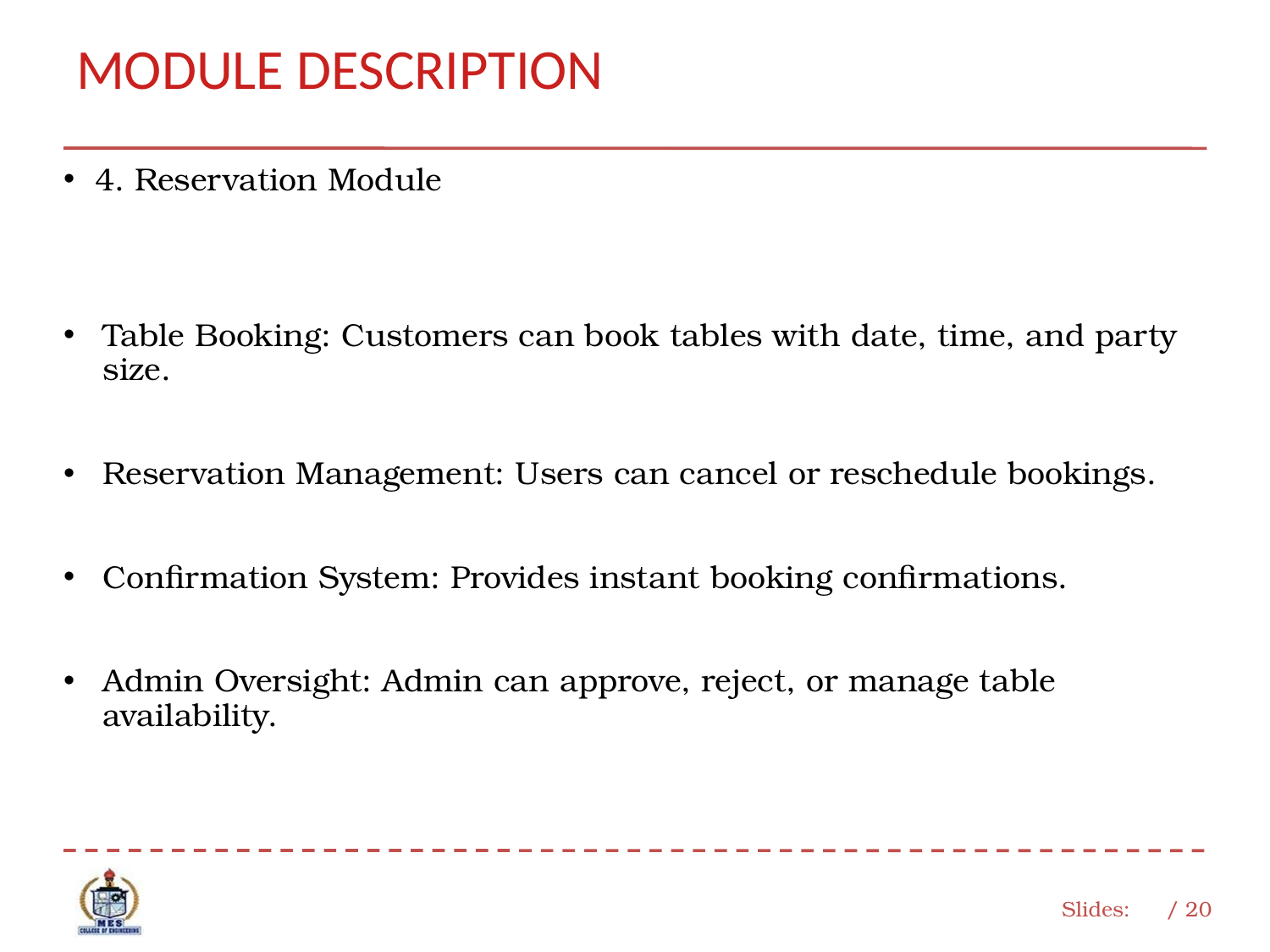

# MODULE DESCRIPTION
4. Reservation Module

Table Booking: Customers can book tables with date, time, and party size.

Reservation Management: Users can cancel or reschedule bookings.

Confirmation System: Provides instant booking confirmations.

Admin Oversight: Admin can approve, reject, or manage table availability.